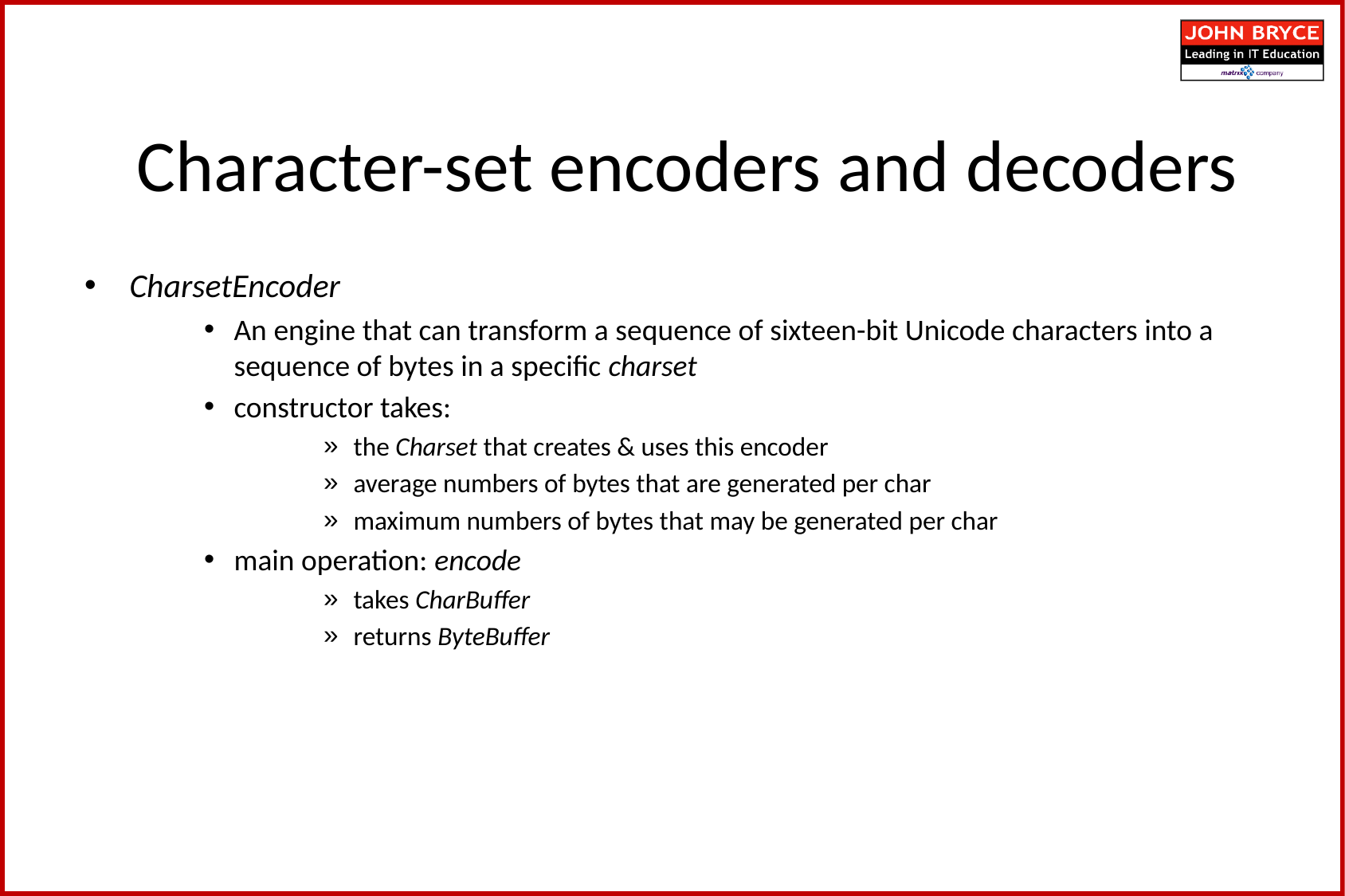

Character-set encoders and decoders

CharsetEncoder
An engine that can transform a sequence of sixteen-bit Unicode characters into a sequence of bytes in a specific charset
constructor takes:
the Charset that creates & uses this encoder
average numbers of bytes that are generated per char
maximum numbers of bytes that may be generated per char
main operation: encode
takes CharBuffer
returns ByteBuffer